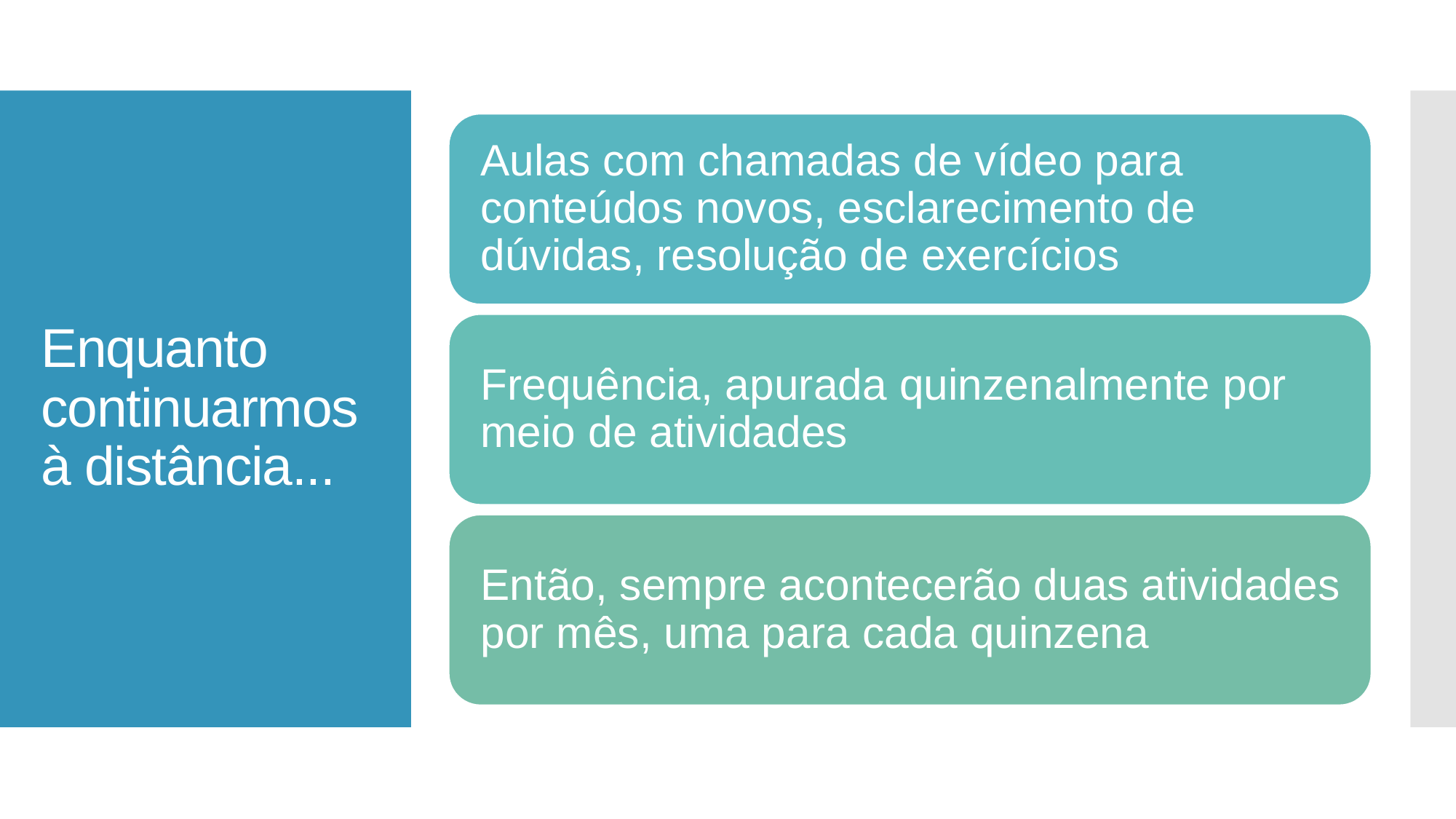

Aulas com chamadas de vídeo para conteúdos novos, esclarecimento de dúvidas, resolução de exercícios
Frequência, apurada quinzenalmente por meio de atividades
Então, sempre acontecerão duas atividades por mês, uma para cada quinzena
# Enquanto continuarmos à distância...